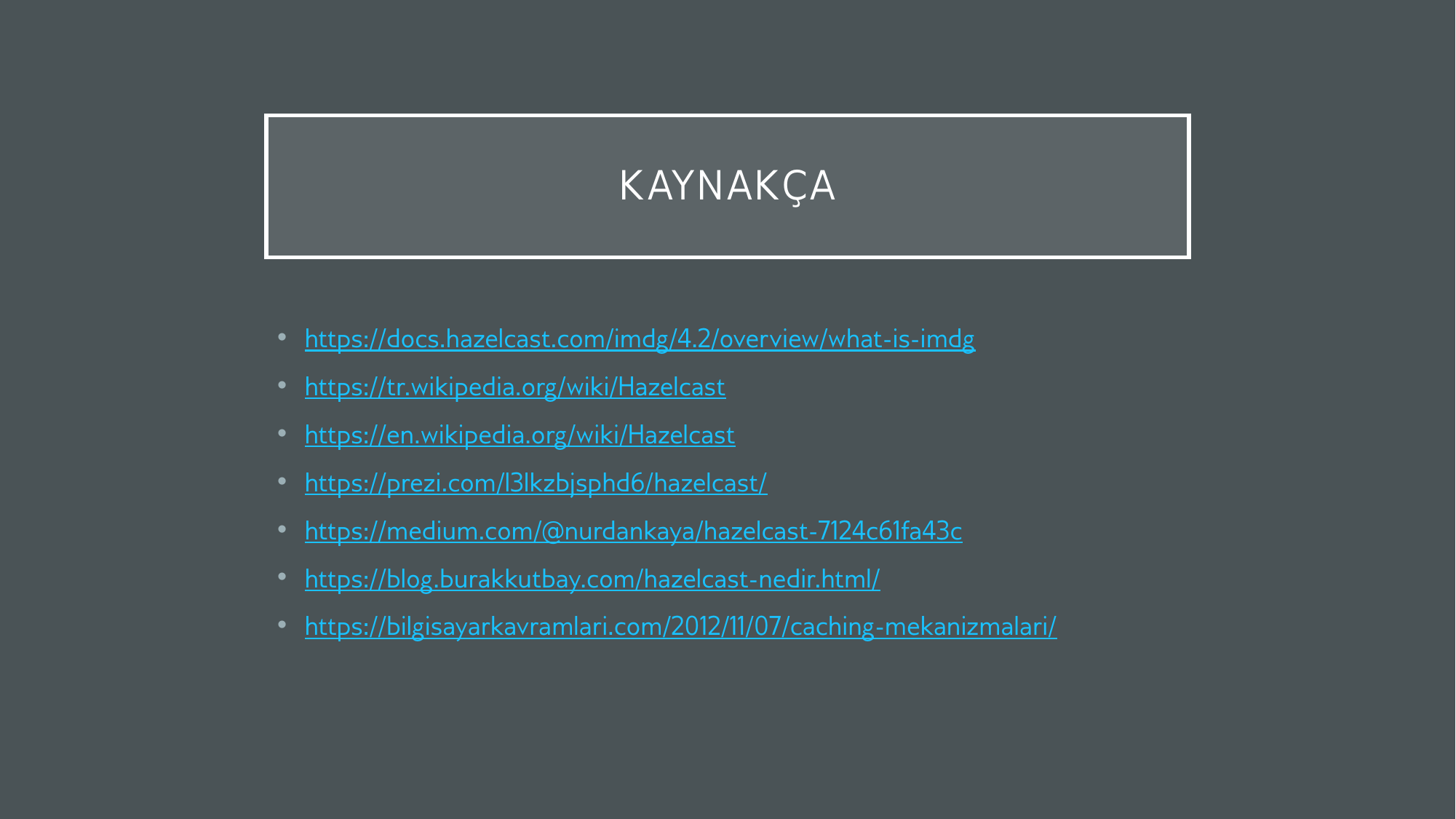

# Kaynakça
https://docs.hazelcast.com/imdg/4.2/overview/what-is-imdg
https://tr.wikipedia.org/wiki/Hazelcast
https://en.wikipedia.org/wiki/Hazelcast
https://prezi.com/l3lkzbjsphd6/hazelcast/
https://medium.com/@nurdankaya/hazelcast-7124c61fa43c
https://blog.burakkutbay.com/hazelcast-nedir.html/
https://bilgisayarkavramlari.com/2012/11/07/caching-mekanizmalari/